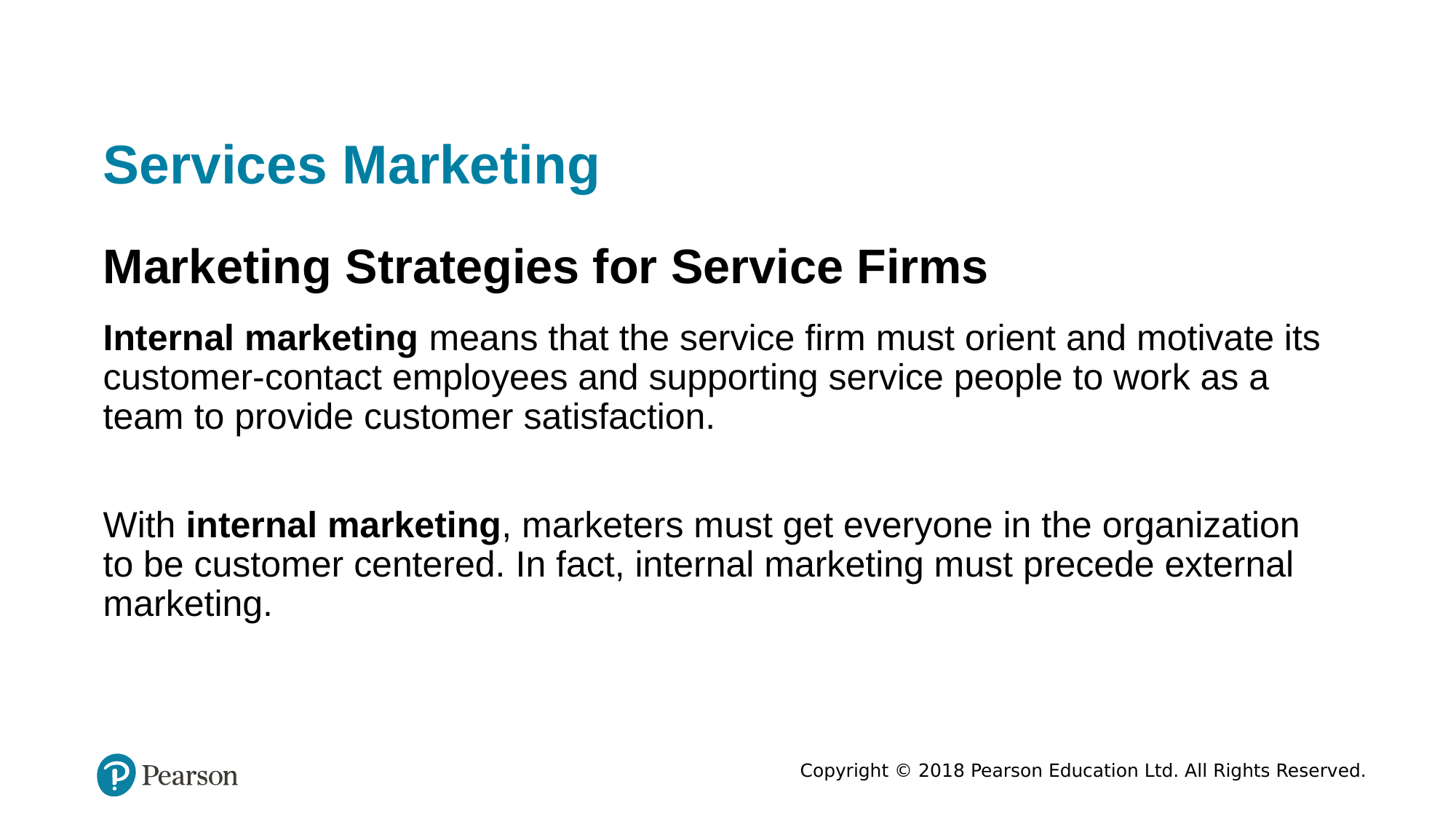

# Services Marketing
Marketing Strategies for Service Firms

Internal marketing means that the service firm must orient and motivate its customer-contact employees and supporting service people to work as a team to provide customer satisfaction.

With internal marketing, marketers must get everyone in the organization to be customer centered. In fact, internal marketing must precede external marketing.